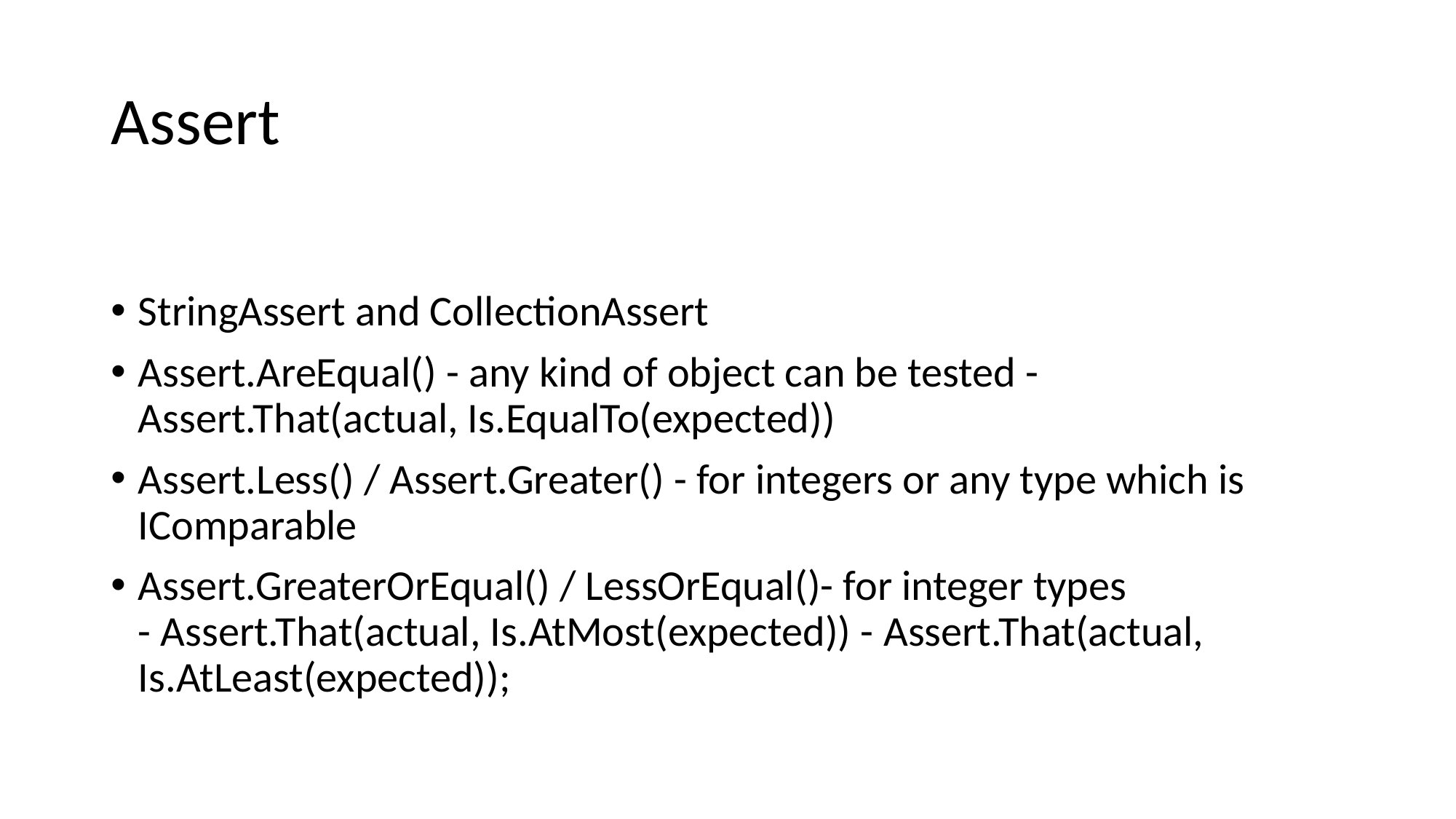

# Assert

StringAssert and CollectionAssert
Assert.AreEqual() - any kind of object can be tested -Assert.That(actual, Is.EqualTo(expected))
Assert.Less() / Assert.Greater() - for integers or any type which is IComparable
Assert.GreaterOrEqual() / LessOrEqual()- for integer types - Assert.That(actual, Is.AtMost(expected)) - Assert.That(actual, Is.AtLeast(expected));